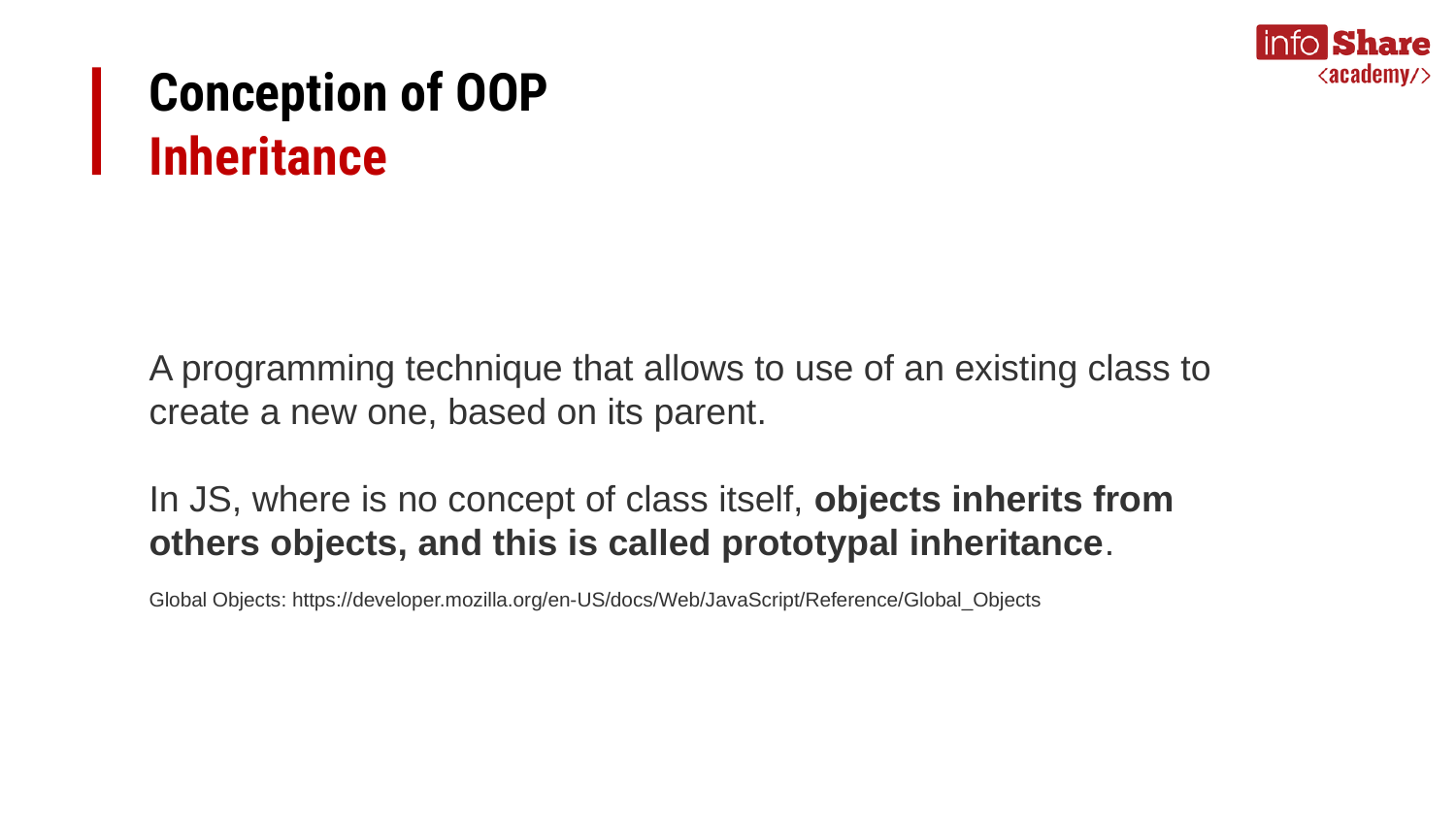

# Conception of OOP
Inheritance

A programming technique that allows to use of an existing class to
create a new one, based on its parent.

In JS, where is no concept of class itself, objects inherits from others objects, and this is called prototypal inheritance.

Global Objects: https://developer.mozilla.org/en-US/docs/Web/JavaScript/Reference/Global_Objects